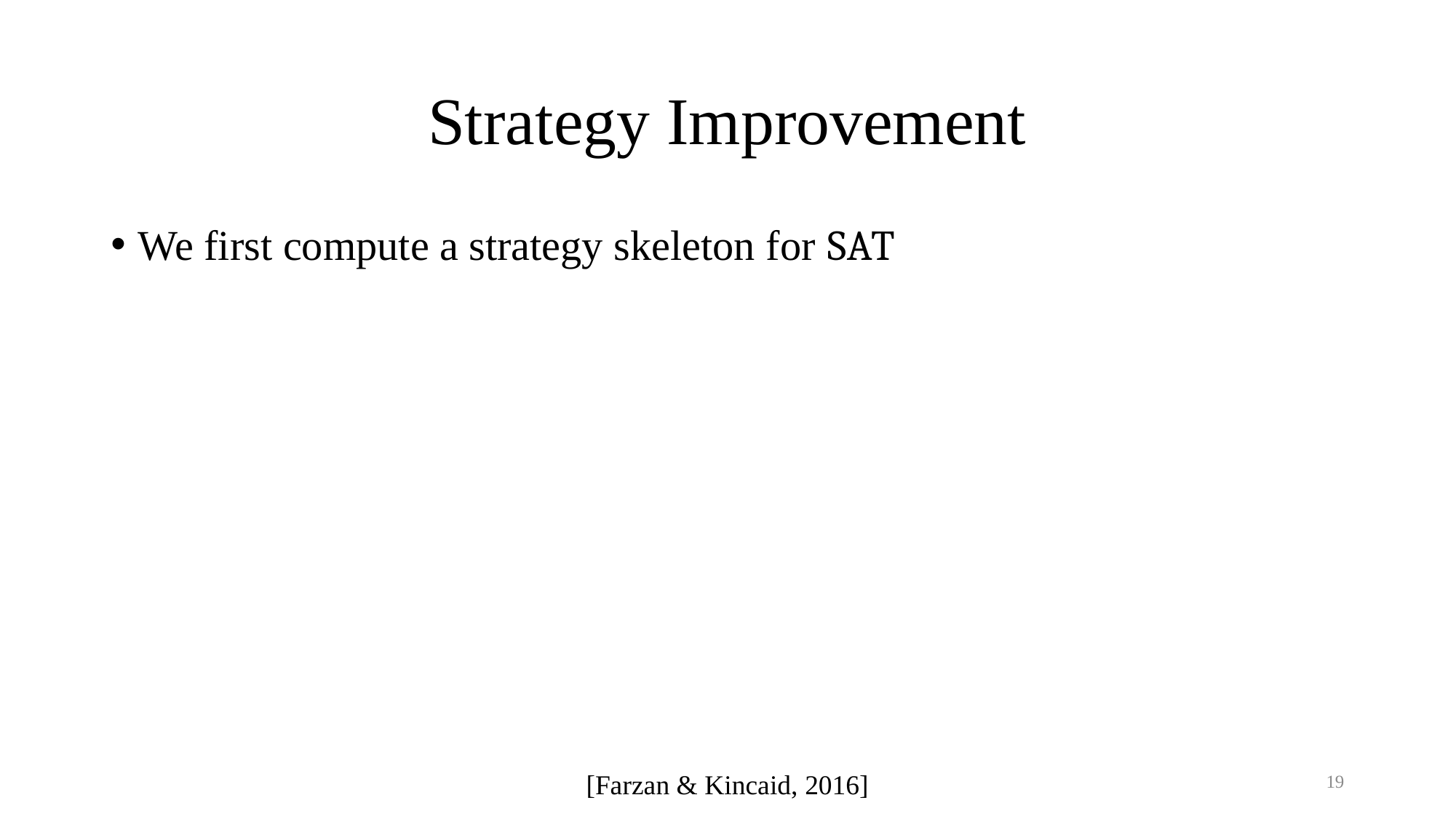

# Strategy Improvement
We first compute a strategy skeleton for SAT
19
[Farzan & Kincaid, 2016]